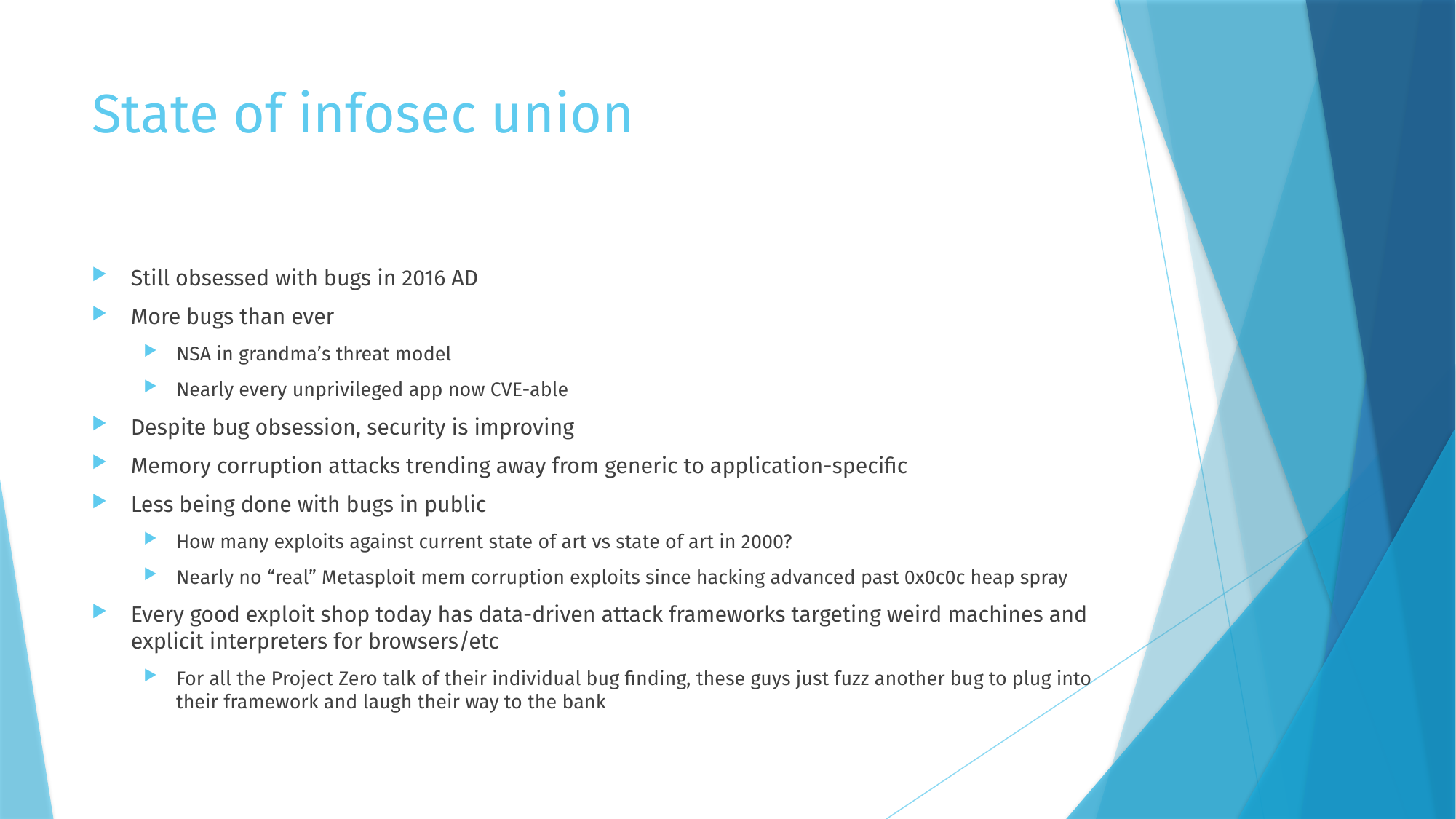

# State of infosec union
Still obsessed with bugs in 2016 AD
More bugs than ever
NSA in grandma’s threat model
Nearly every unprivileged app now CVE-able
Despite bug obsession, security is improving
Memory corruption attacks trending away from generic to application-specific
Less being done with bugs in public
How many exploits against current state of art vs state of art in 2000?
Nearly no “real” Metasploit mem corruption exploits since hacking advanced past 0x0c0c heap spray
Every good exploit shop today has data-driven attack frameworks targeting weird machines and explicit interpreters for browsers/etc
For all the Project Zero talk of their individual bug finding, these guys just fuzz another bug to plug into their framework and laugh their way to the bank